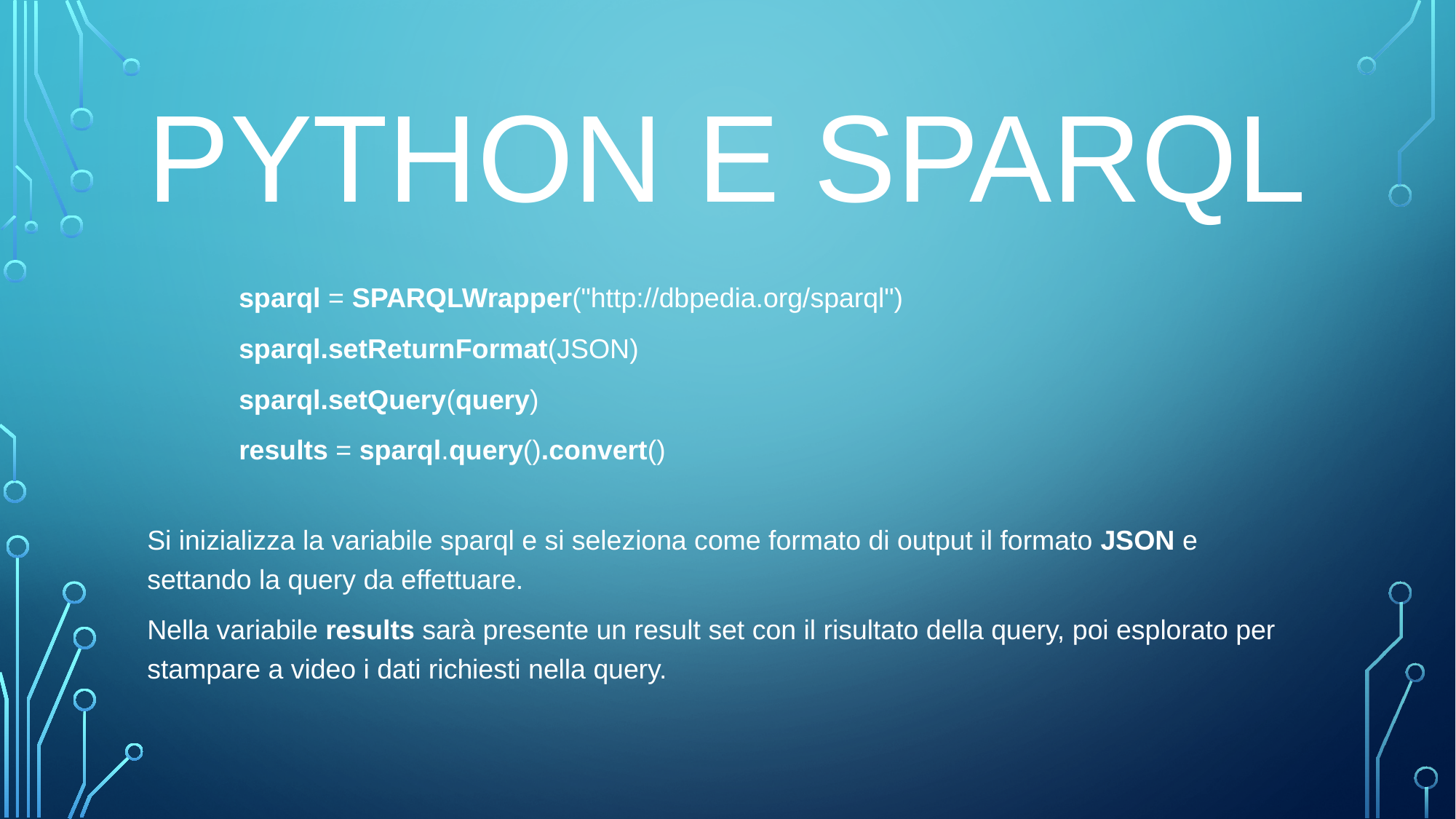

# Python e Sparql
            sparql = SPARQLWrapper("http://dbpedia.org/sparql")
            sparql.setReturnFormat(JSON)
            sparql.setQuery(query)
            results = sparql.query().convert()
Si inizializza la variabile sparql e si seleziona come formato di output il formato JSON e settando la query da effettuare.
Nella variabile results sarà presente un result set con il risultato della query, poi esplorato per stampare a video i dati richiesti nella query.